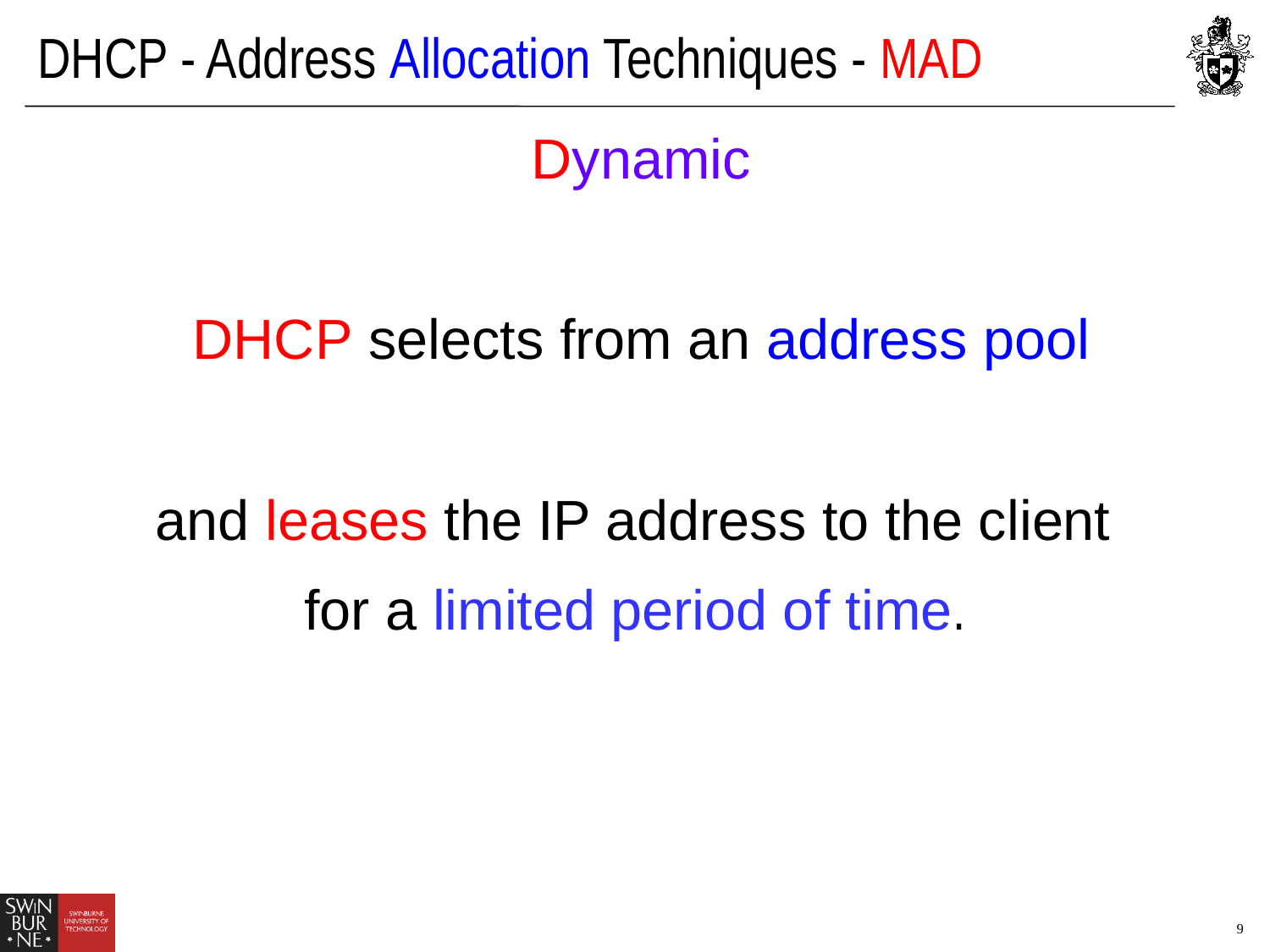

DHCP - Address Allocation Techniques - MAD
Dynamic

DHCP selects from an address pool

and leases the IP address to the client
for a limited period of time.
9